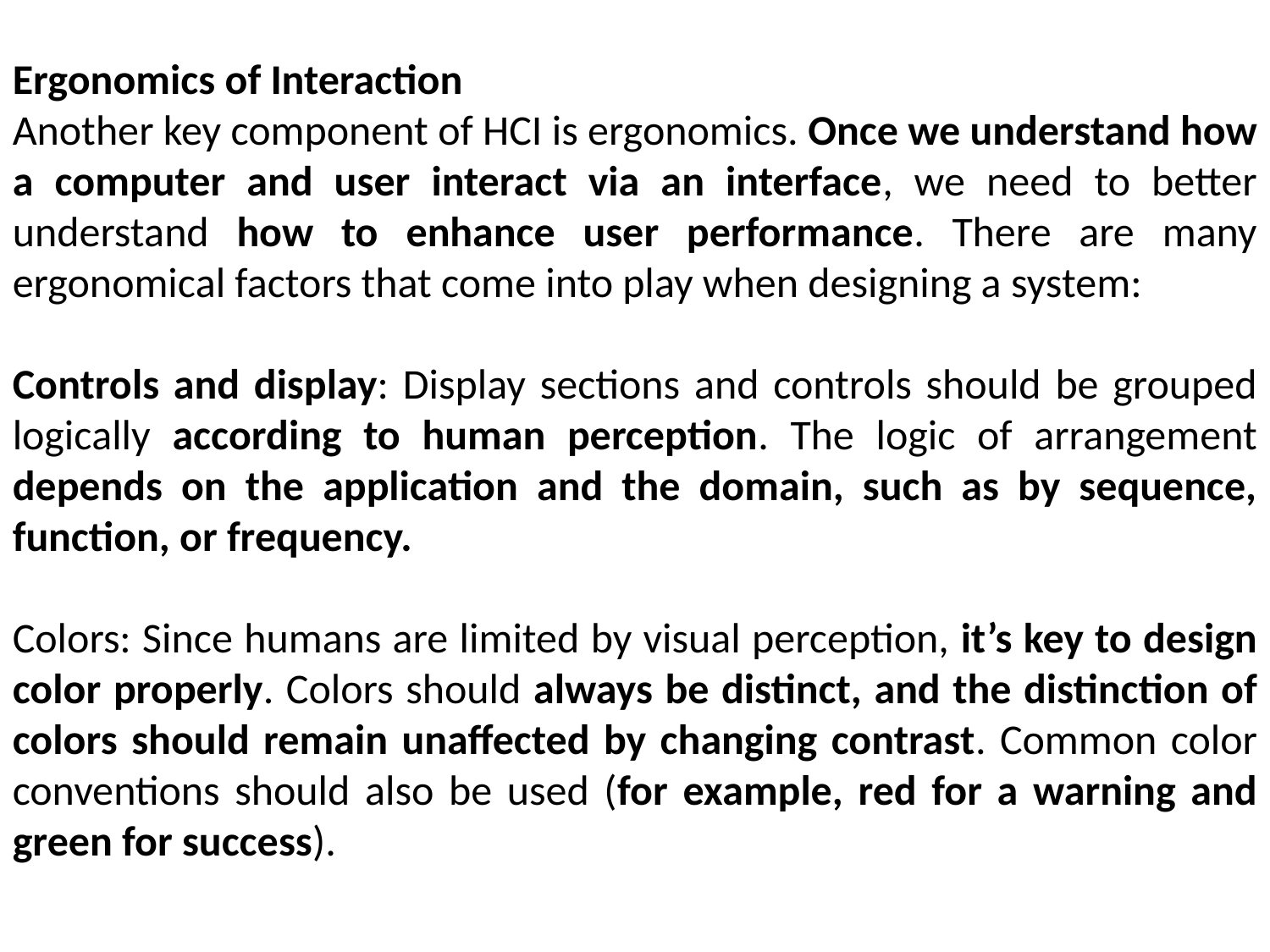

Ergonomics of Interaction
Another key component of HCI is ergonomics. Once we understand how a computer and user interact via an interface, we need to better understand how to enhance user performance. There are many ergonomical factors that come into play when designing a system:

Controls and display: Display sections and controls should be grouped logically according to human perception. The logic of arrangement depends on the application and the domain, such as by sequence, function, or frequency.

Colors: Since humans are limited by visual perception, it’s key to design color properly. Colors should always be distinct, and the distinction of colors should remain unaffected by changing contrast. Common color conventions should also be used (for example, red for a warning and green for success).